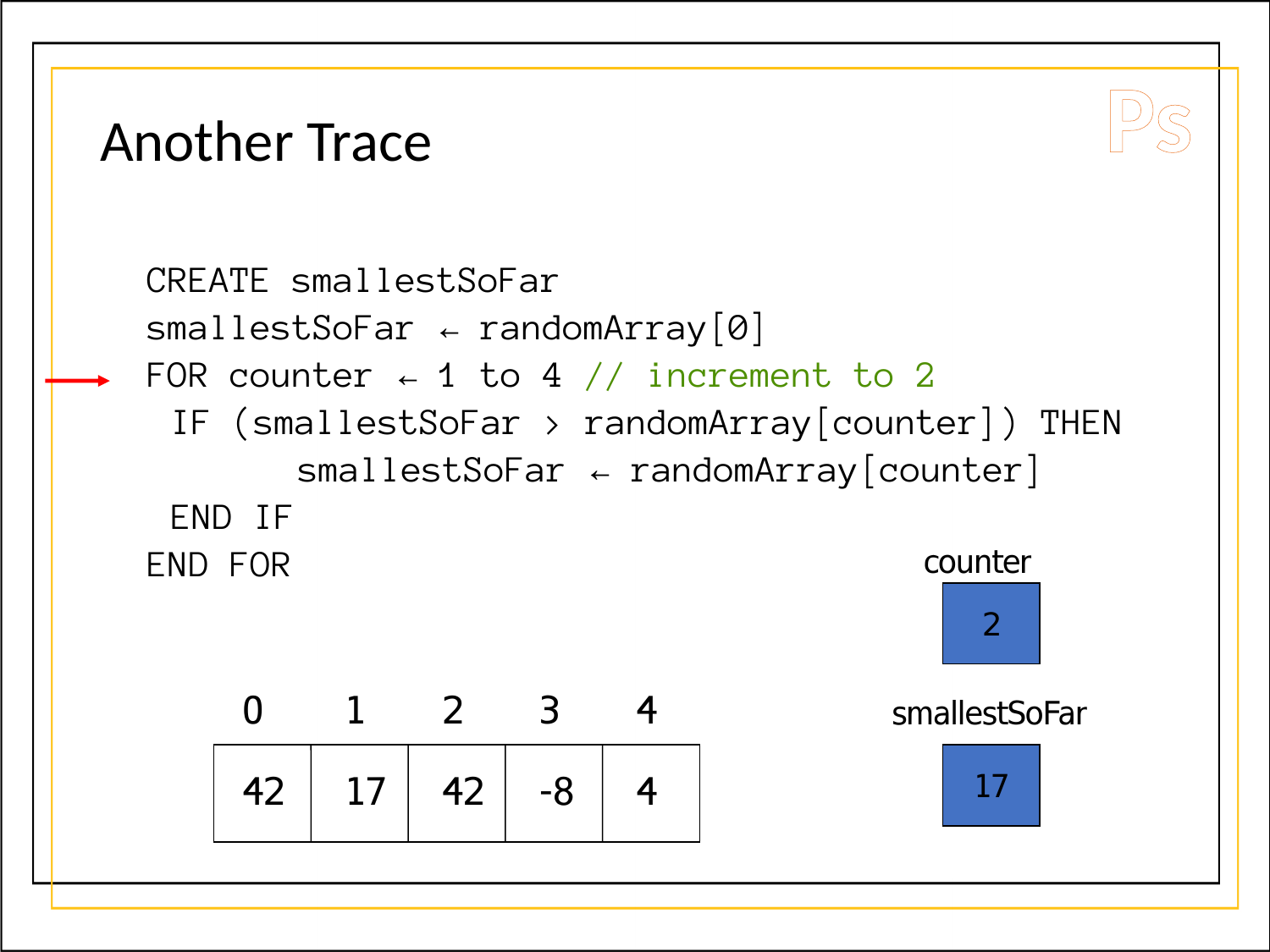

Ps
# Another Trace
CREATE smallestSoFar
smallestSoFar ← randomArray[0]
FOR counter ← 1 to 4 // increment to 2
	IF (smallestSoFar > randomArray[counter]) THEN
		smallestSoFar ← randomArray[counter]
	END IF
END FOR

counter
2
0
1
2
3
4
smallestSoFar

17
42
17
42
-8
4